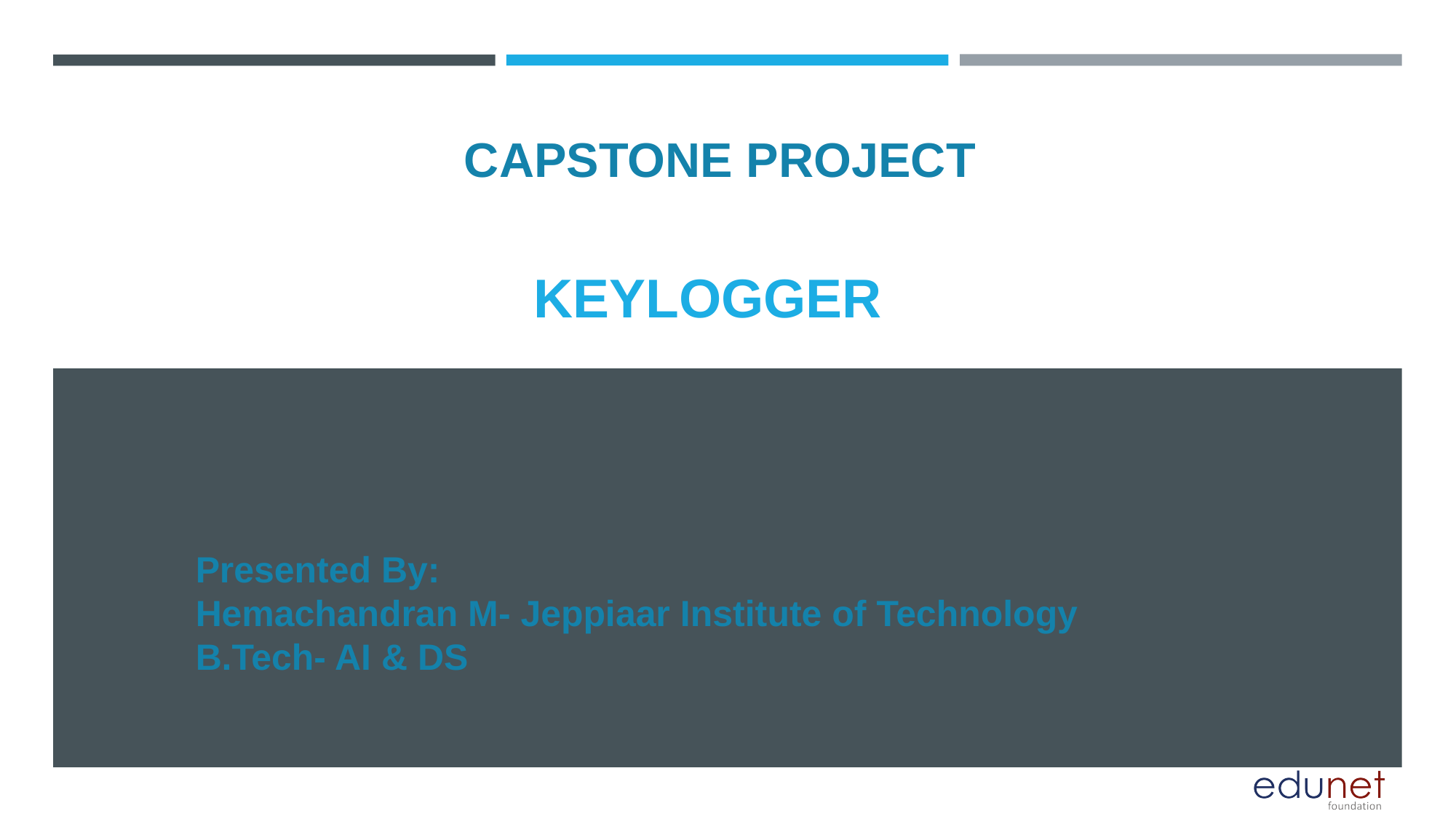

CAPSTONE PROJECT
# KEYLOGGER
Presented By:
Hemachandran M- Jeppiaar Institute of Technology
B.Tech- AI & DS